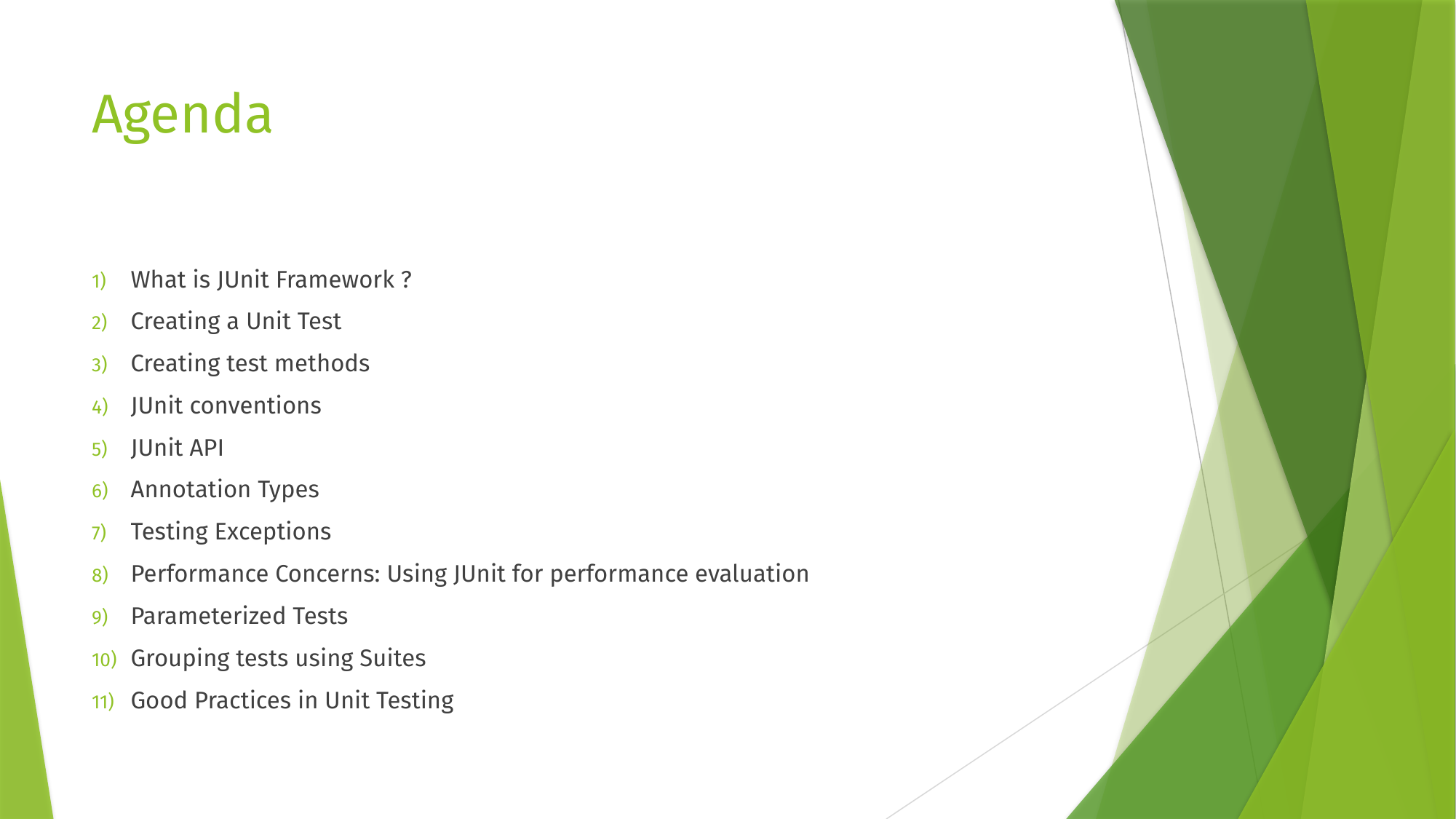

# Agenda
What is JUnit Framework ?
Creating a Unit Test
Creating test methods
JUnit conventions
JUnit API
Annotation Types
Testing Exceptions
Performance Concerns: Using JUnit for performance evaluation
Parameterized Tests
Grouping tests using Suites
Good Practices in Unit Testing